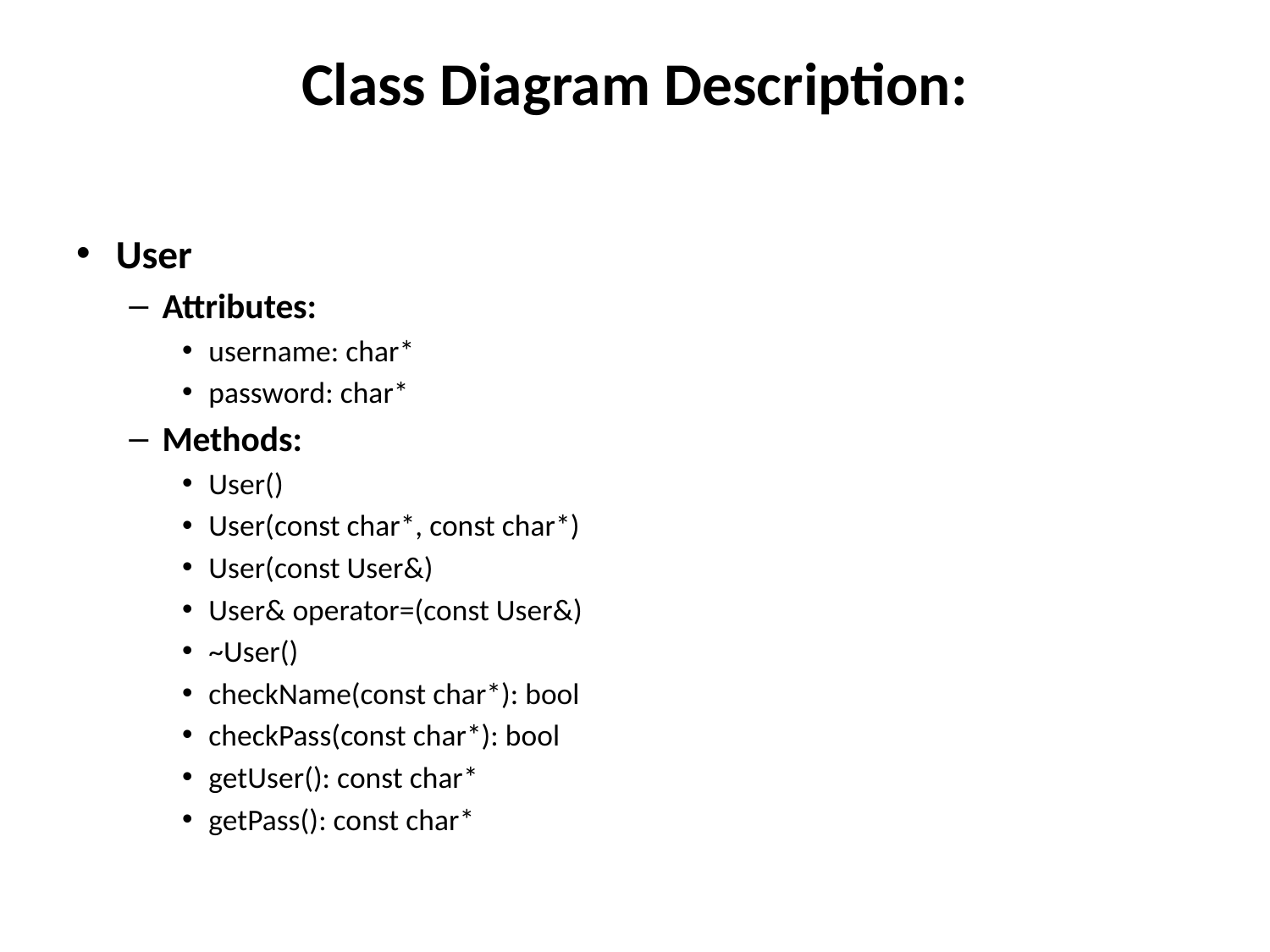

# Class Diagram Description:
User
Attributes:
username: char*
password: char*
Methods:
User()
User(const char*, const char*)
User(const User&)
User& operator=(const User&)
~User()
checkName(const char*): bool
checkPass(const char*): bool
getUser(): const char*
getPass(): const char*